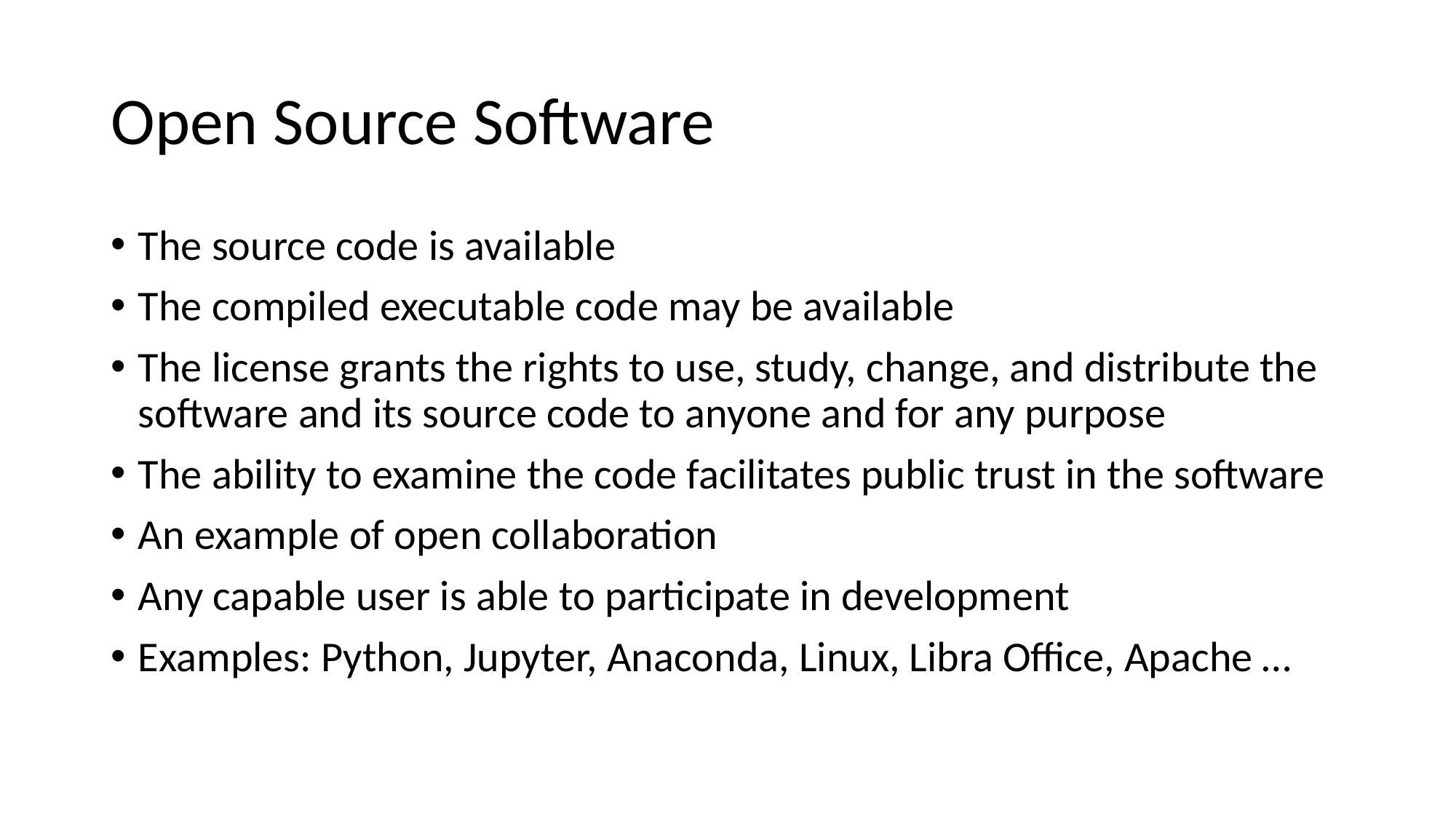

# Open Source Software
The source code is available
The compiled executable code may be available
The license grants the rights to use, study, change, and distribute the software and its source code to anyone and for any purpose
The ability to examine the code facilitates public trust in the software
An example of open collaboration
Any capable user is able to participate in development
Examples: Python, Jupyter, Anaconda, Linux, Libra Office, Apache …